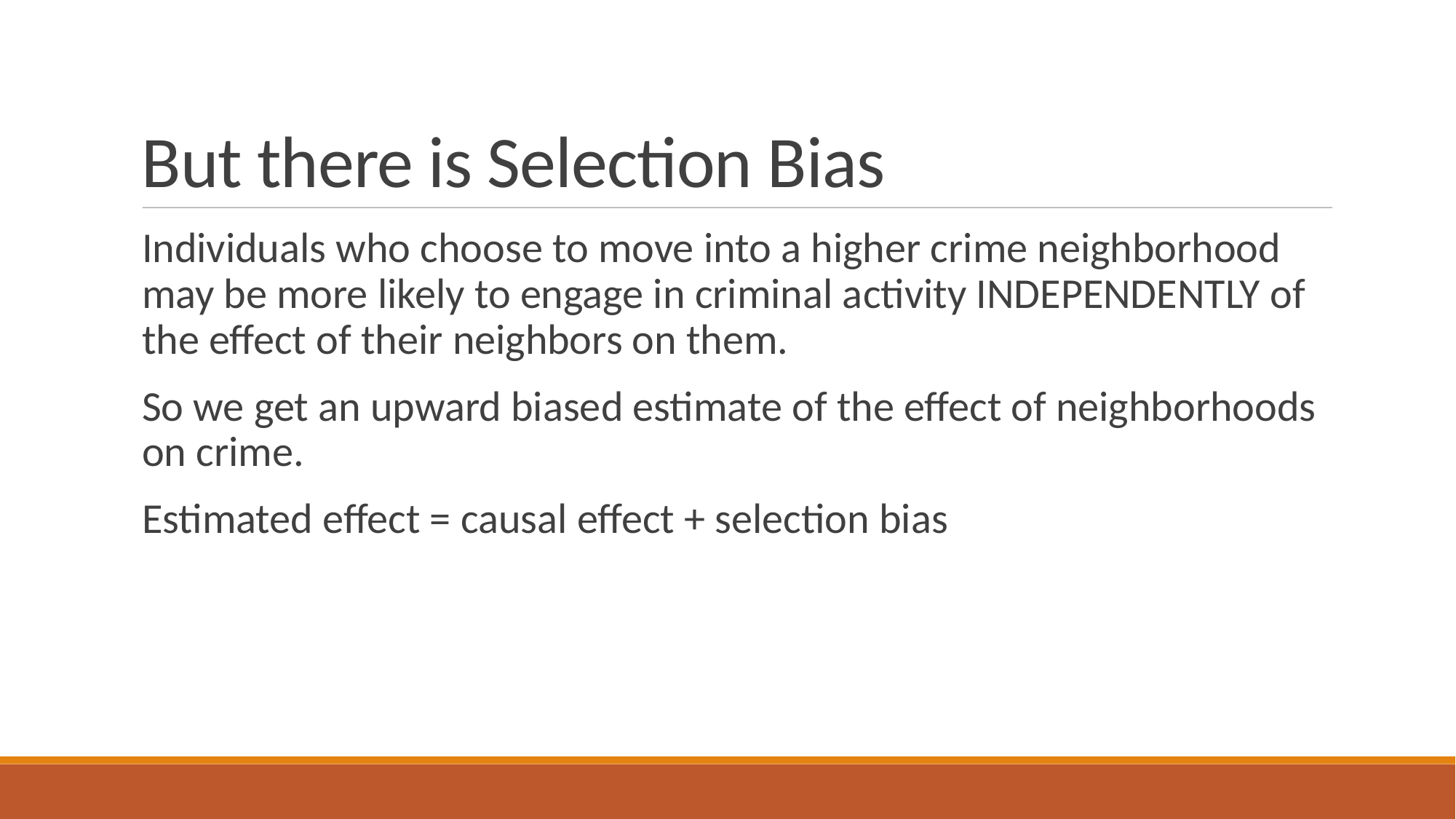

# But there is Selection Bias
Individuals who choose to move into a higher crime neighborhood may be more likely to engage in criminal activity INDEPENDENTLY of the effect of their neighbors on them.
So we get an upward biased estimate of the effect of neighborhoods on crime.
Estimated effect = causal effect + selection bias